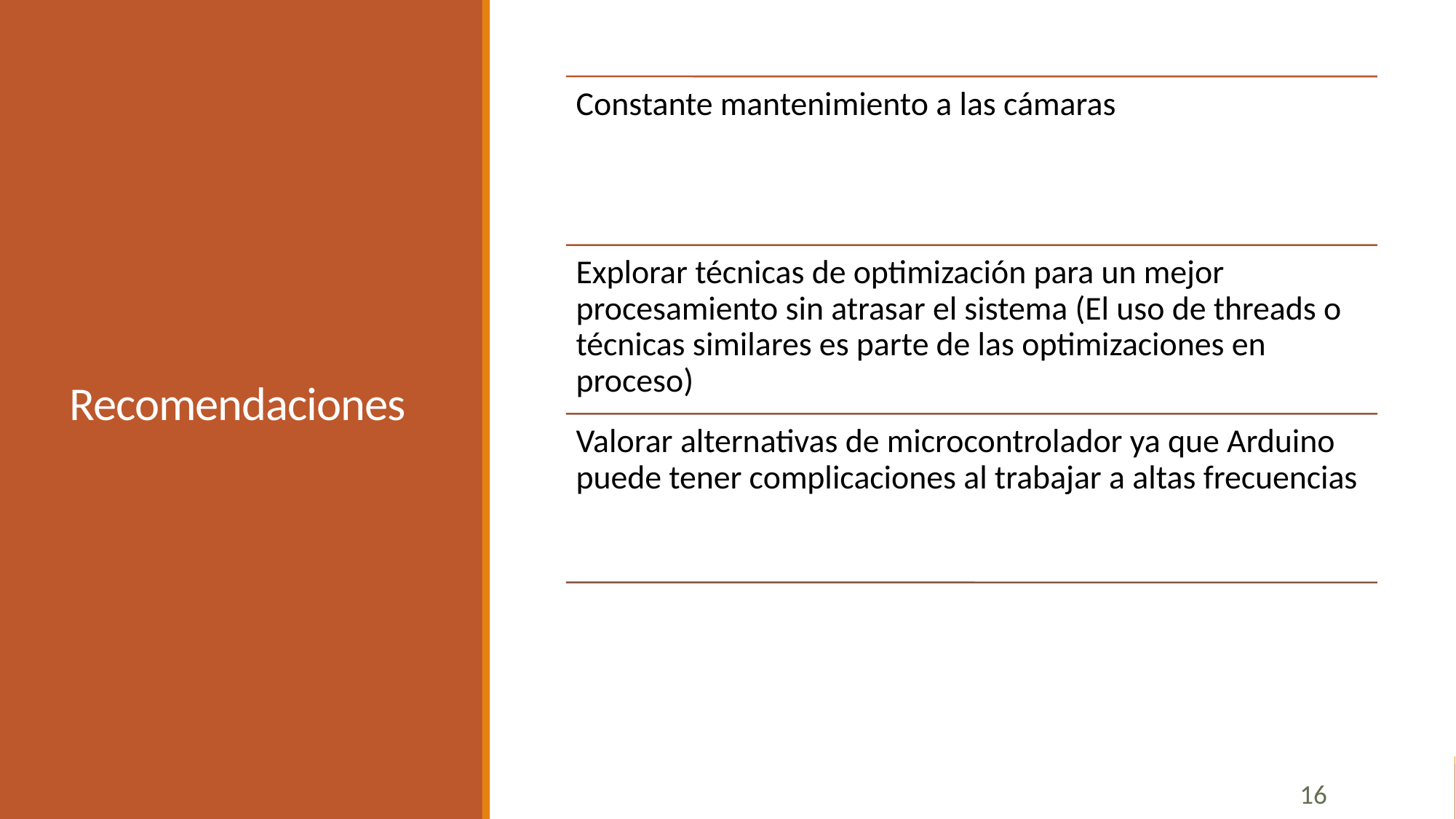

# Recomendaciones
Constante mantenimiento a las cámaras
Explorar técnicas de optimización para un mejor procesamiento sin atrasar el sistema (El uso de threads o técnicas similares es parte de las optimizaciones en proceso)
Valorar alternativas de microcontrolador ya que Arduino puede tener complicaciones al trabajar a altas frecuencias

16